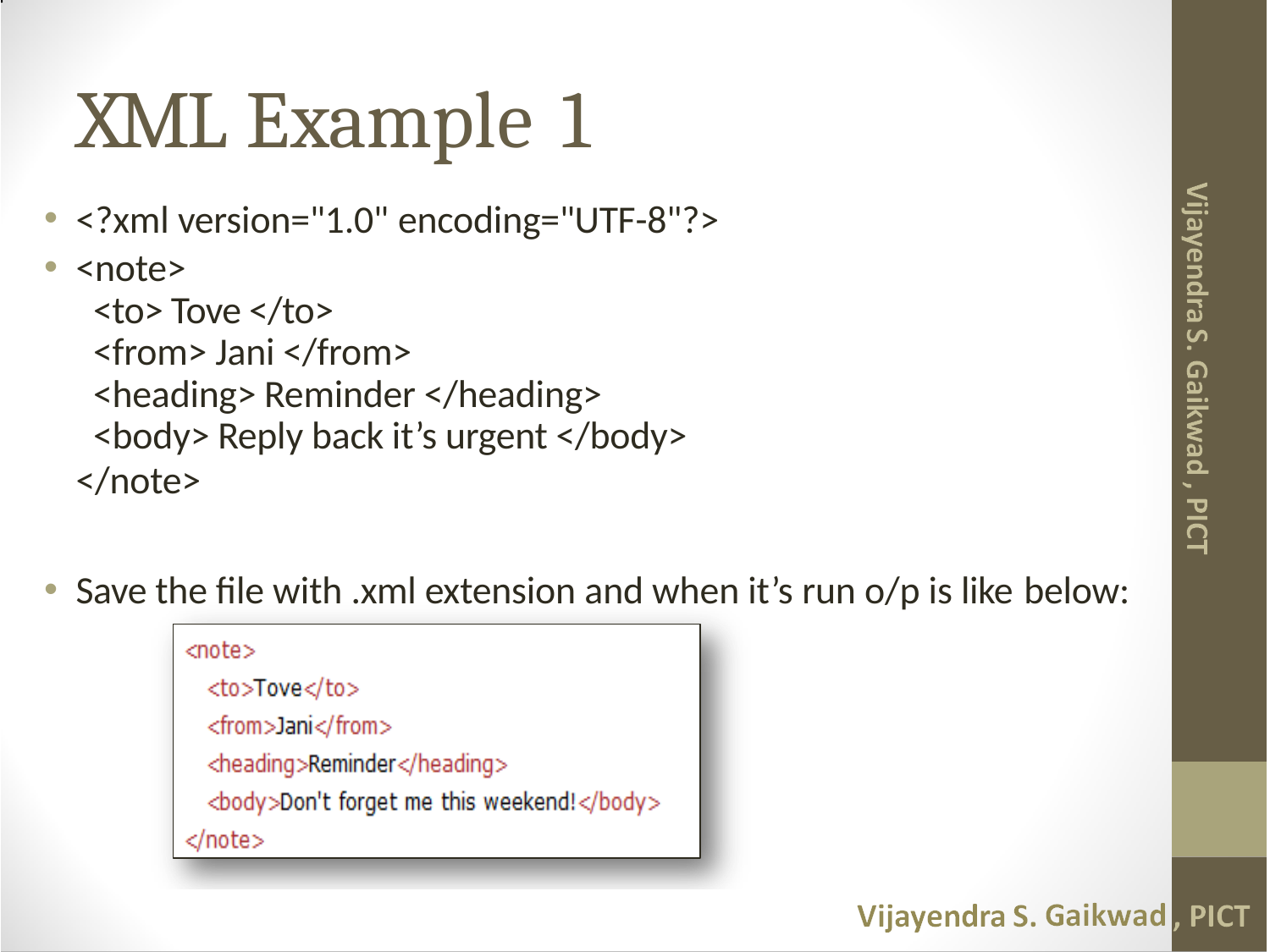

# XML Example 1
<?xml version="1.0" encoding="UTF-8"?>
<note>
<to> Tove </to>
<from> Jani </from>
<heading> Reminder </heading>
<body> Reply back it’s urgent </body>
</note>

Save the file with .xml extension and when it’s run o/p is like below: